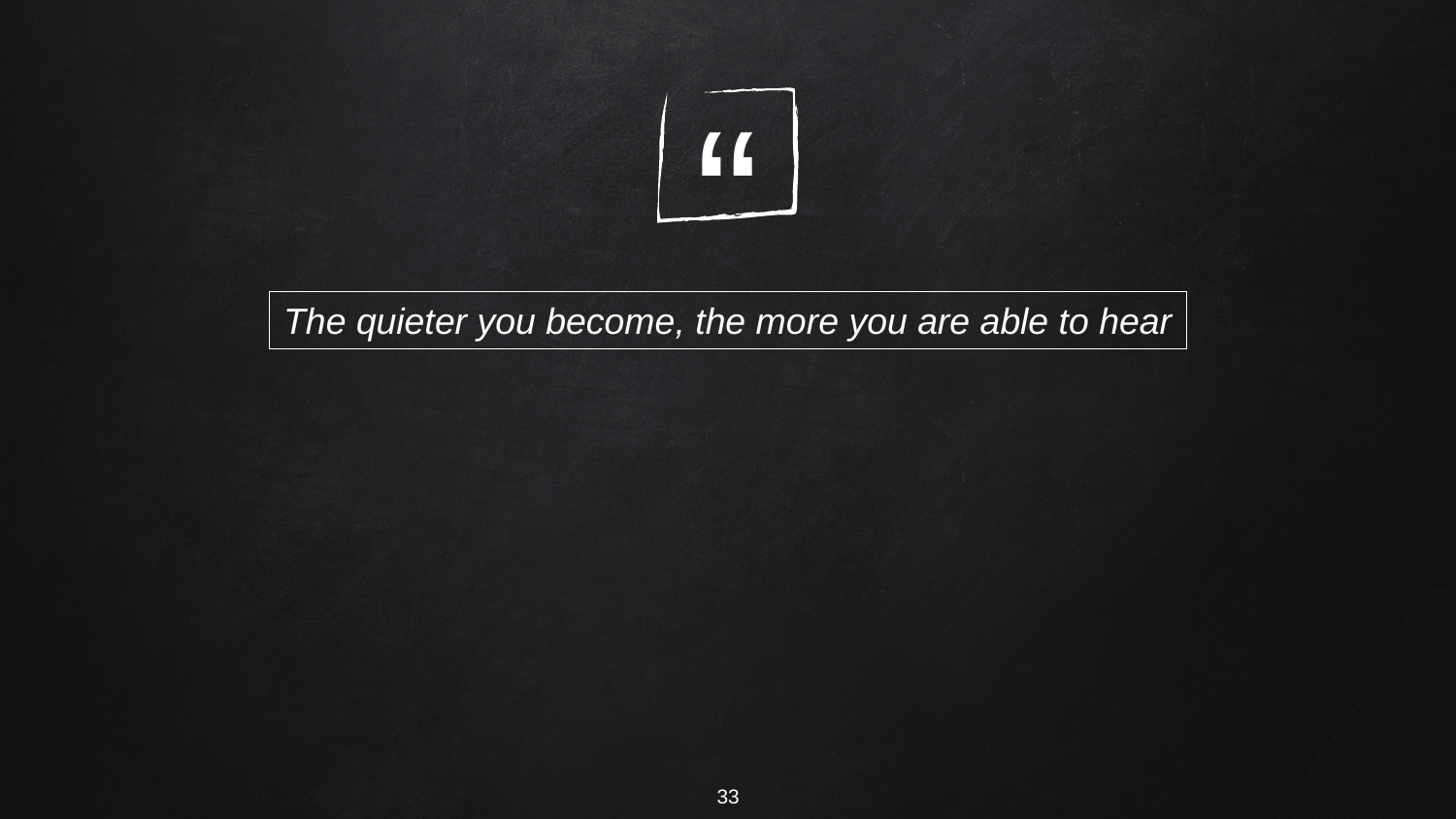

The quieter you become, the more you are able to hear
33